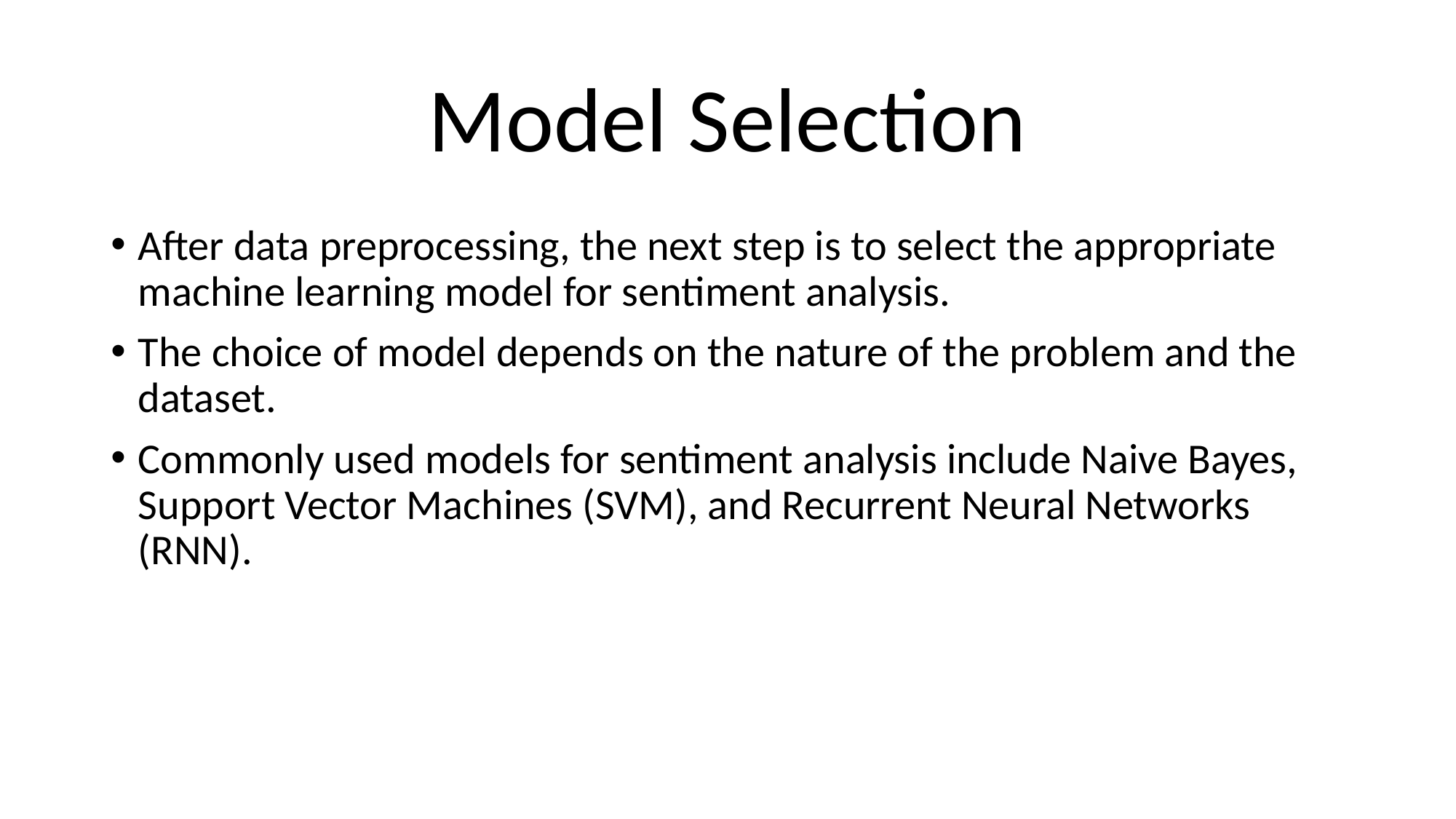

# Model Selection
After data preprocessing, the next step is to select the appropriate machine learning model for sentiment analysis.
The choice of model depends on the nature of the problem and the dataset.
Commonly used models for sentiment analysis include Naive Bayes, Support Vector Machines (SVM), and Recurrent Neural Networks (RNN).